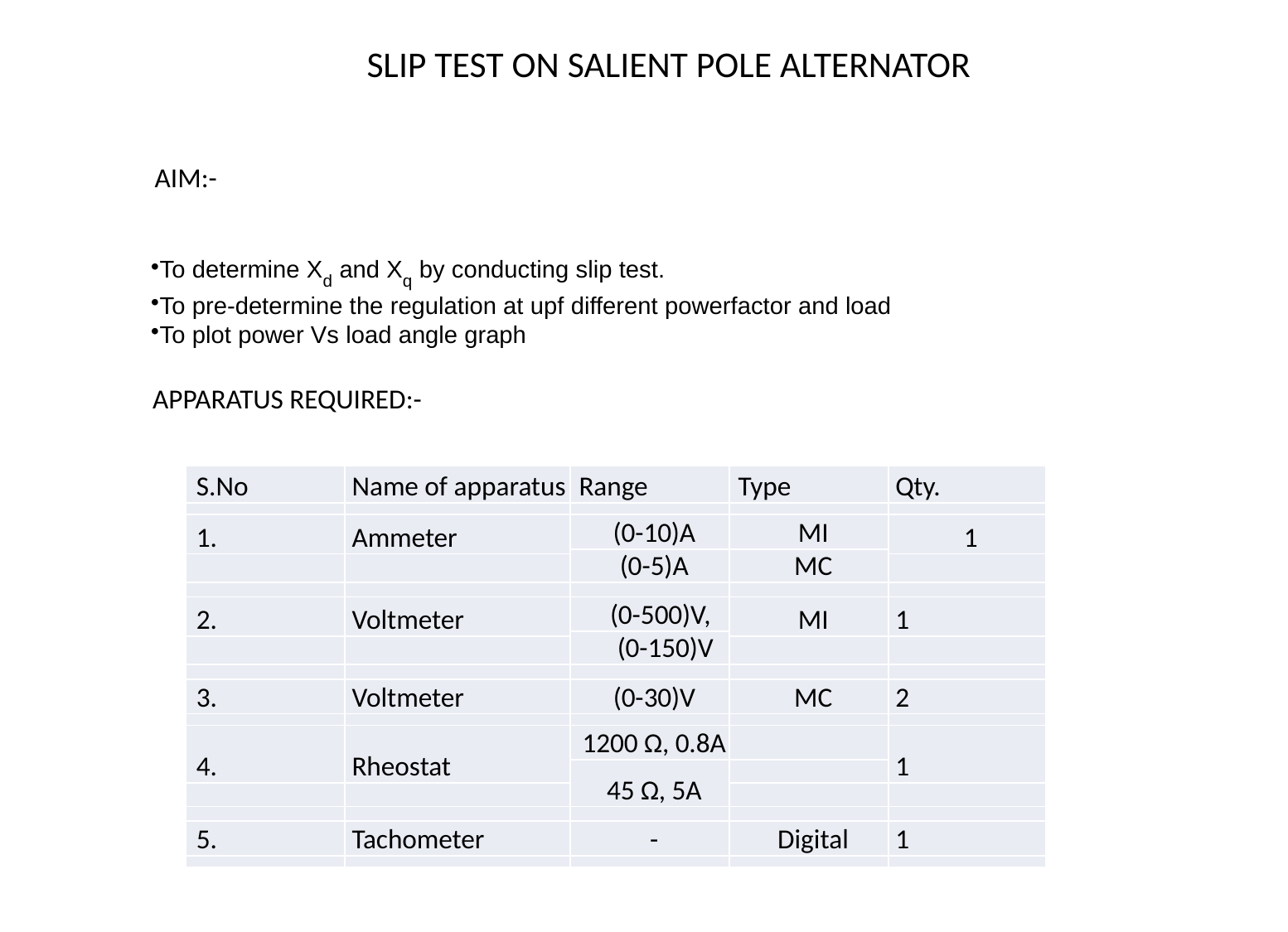

SLIP TEST ON SALIENT POLE ALTERNATOR
AIM:-
To determine Xd and Xq by conducting slip test.
To pre-determine the regulation at upf different powerfactor and load
To plot power Vs load angle graph
APPARATUS REQUIRED:-
| S.No | Name of apparatus | Range | Type | Qty. |
| --- | --- | --- | --- | --- |
|  |  |  |  |  |
| 1. | Ammeter | (0-10)A | MI | 1 |
|  |  | (0-5)A | MC |  |
|  |  |  |  |  |
|  |  |  |  |  |
| 2. | Voltmeter | (0-500)V, | MI | 1 |
|  |  | (0-150)V |  |  |
|  |  |  |  |  |
|  |  |  |  |  |
| 3. | Voltmeter | (0-30)V | MC | 2 |
|  |  |  |  |  |
| 4. | Rheostat | 1200 Ω, 0.8A |  | 1 |
|  |  | 45 Ω, 5A |  |  |
|  |  |  |  |  |
|  |  |  |  |  |
| 5. | Tachometer | - | Digital | 1 |
|  |  |  |  |  |